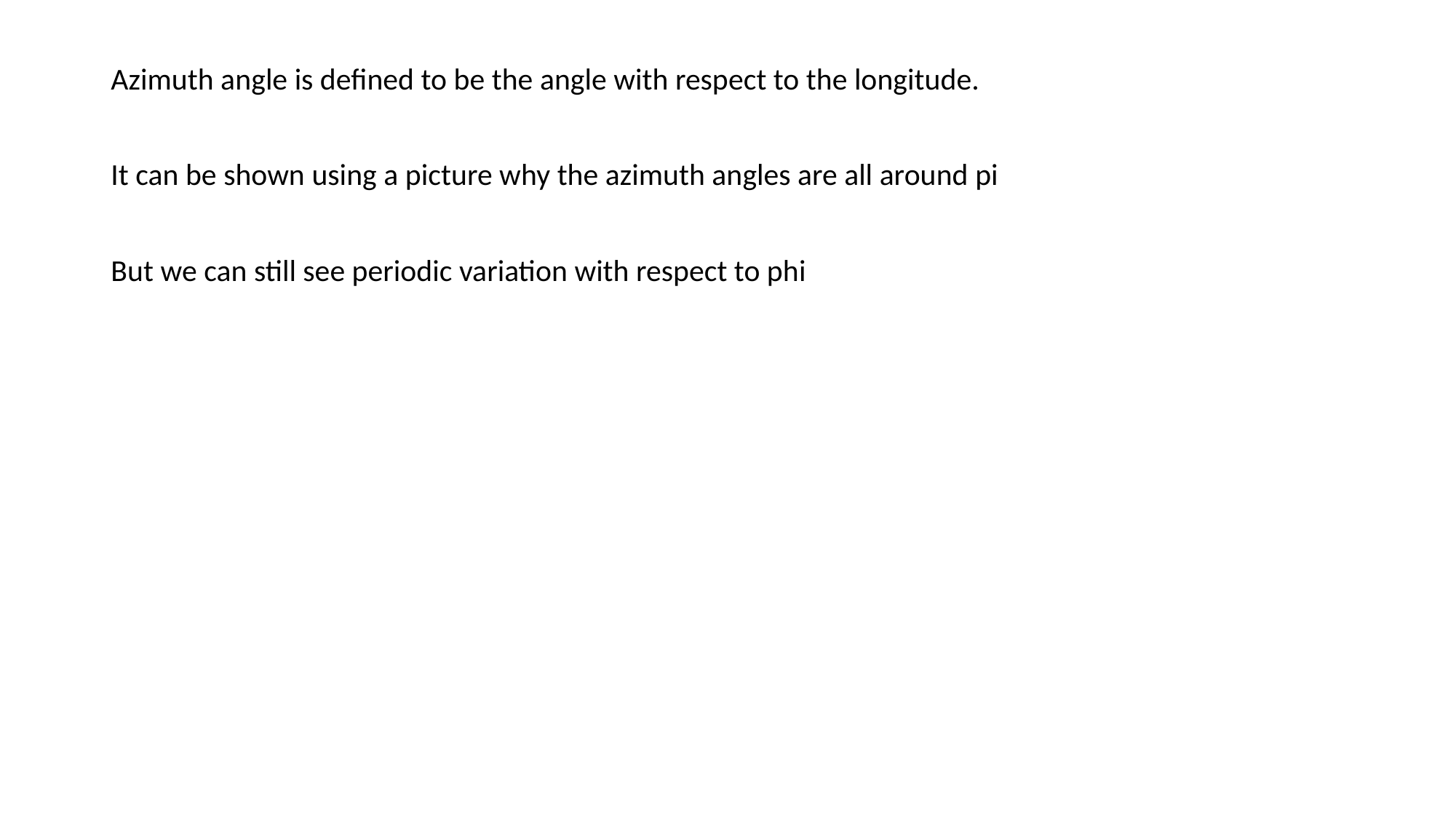

Azimuth angle is defined to be the angle with respect to the longitude.

It can be shown using a picture why the azimuth angles are all around pi

But we can still see periodic variation with respect to phi